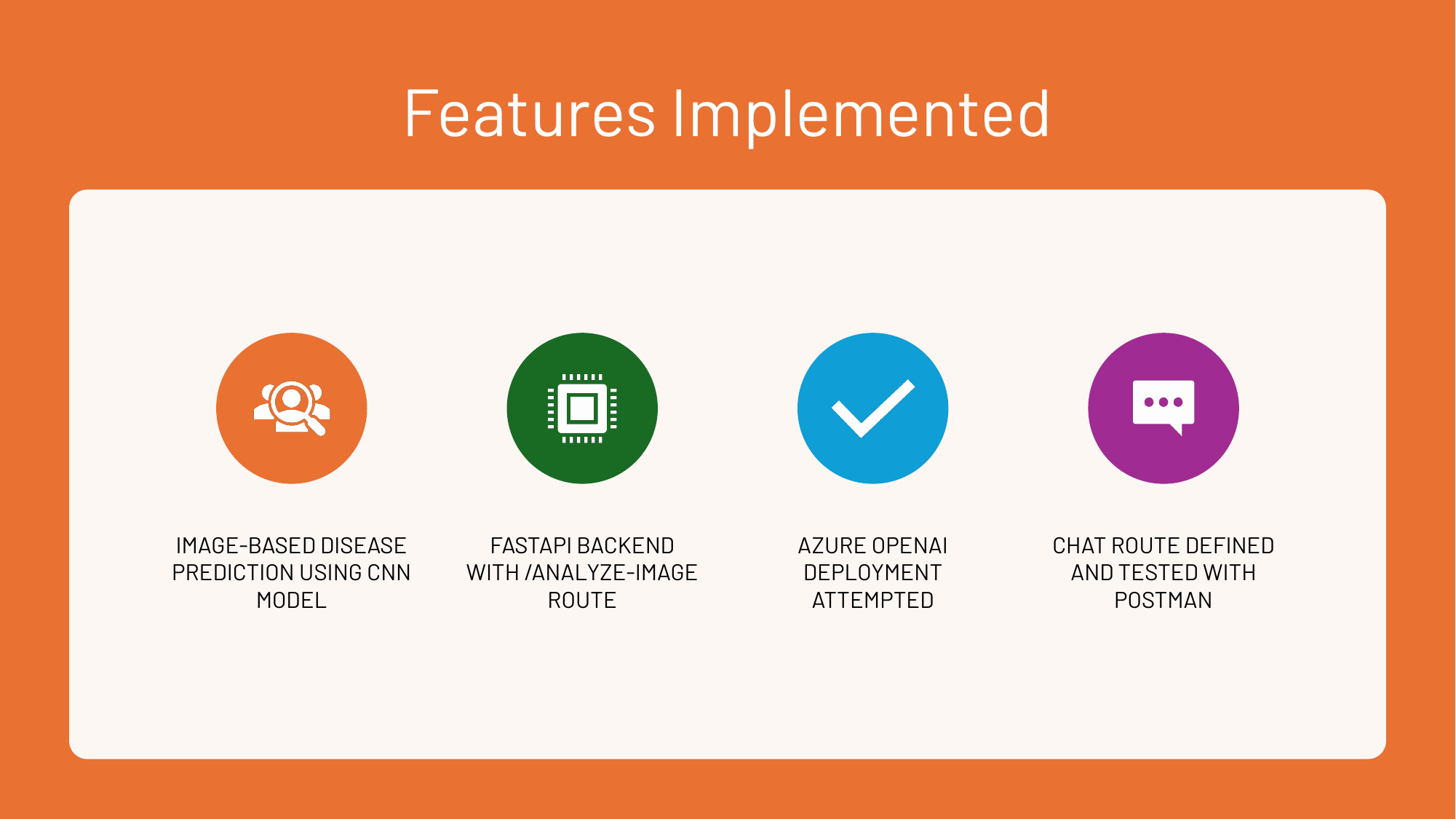

# Features Implemented

Image-based Disease Prediction using CNN model
FastAPI backend with /analyze-image route
Azure OpenAI deployment attempted
chat route defined and tested with POSTMAN